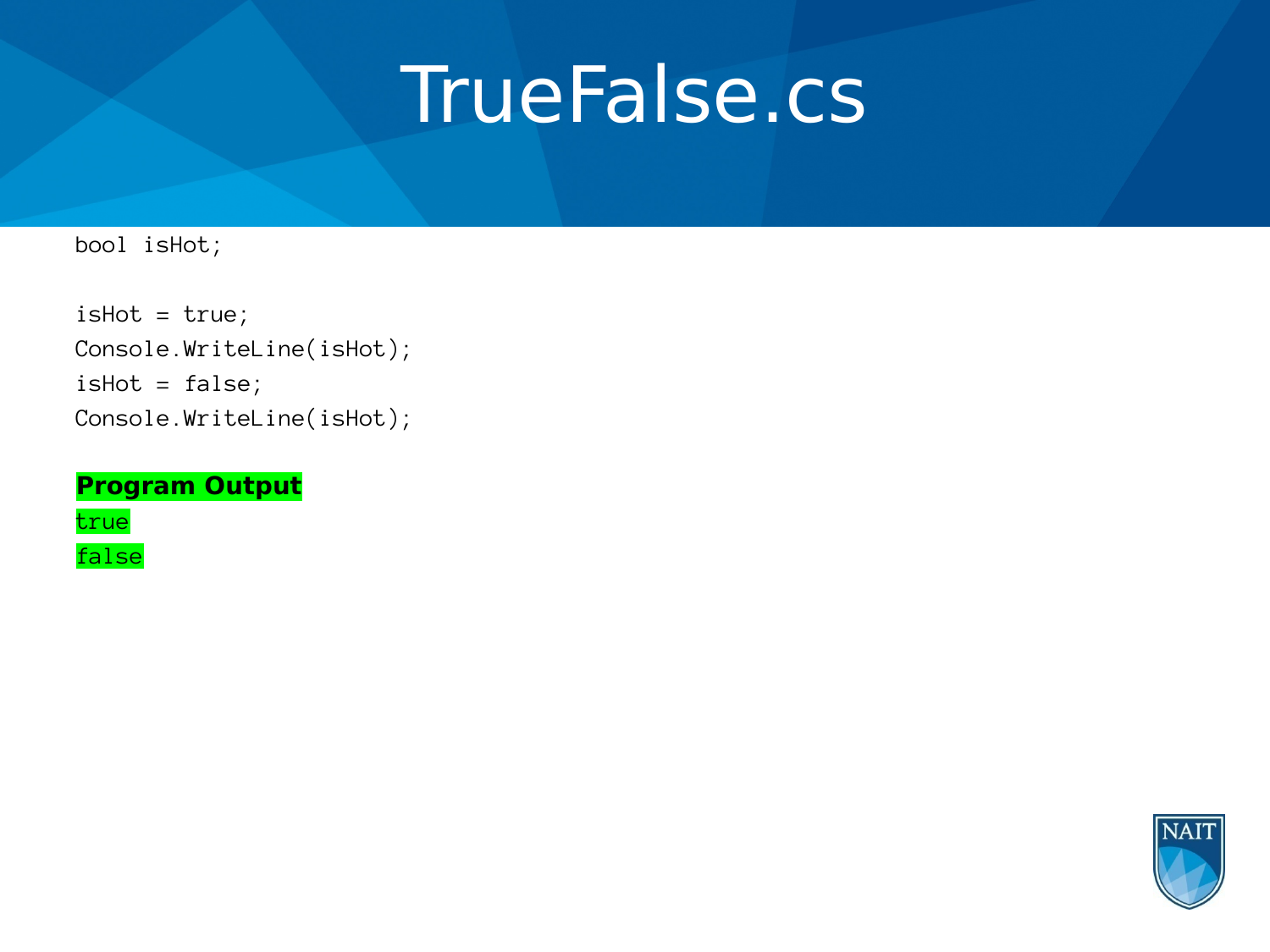

# TrueFalse.cs
bool isHot;

isHot = true;
Console.WriteLine(isHot);
isHot = false;
Console.WriteLine(isHot);

Program Output
true
false